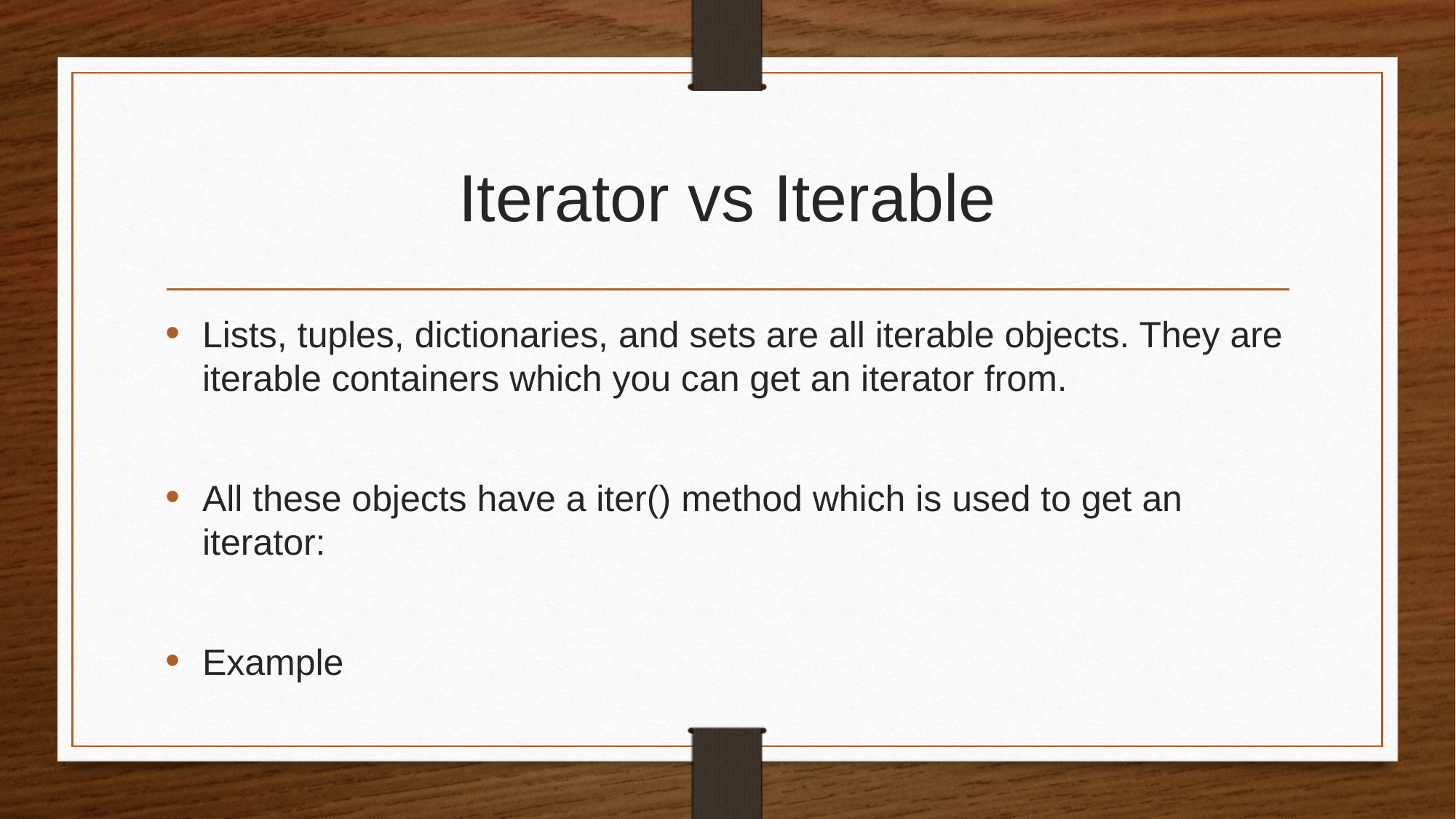

# Iterator vs Iterable
Lists, tuples, dictionaries, and sets are all iterable objects. They are iterable containers which you can get an iterator from.

All these objects have a iter() method which is used to get an iterator:

Example